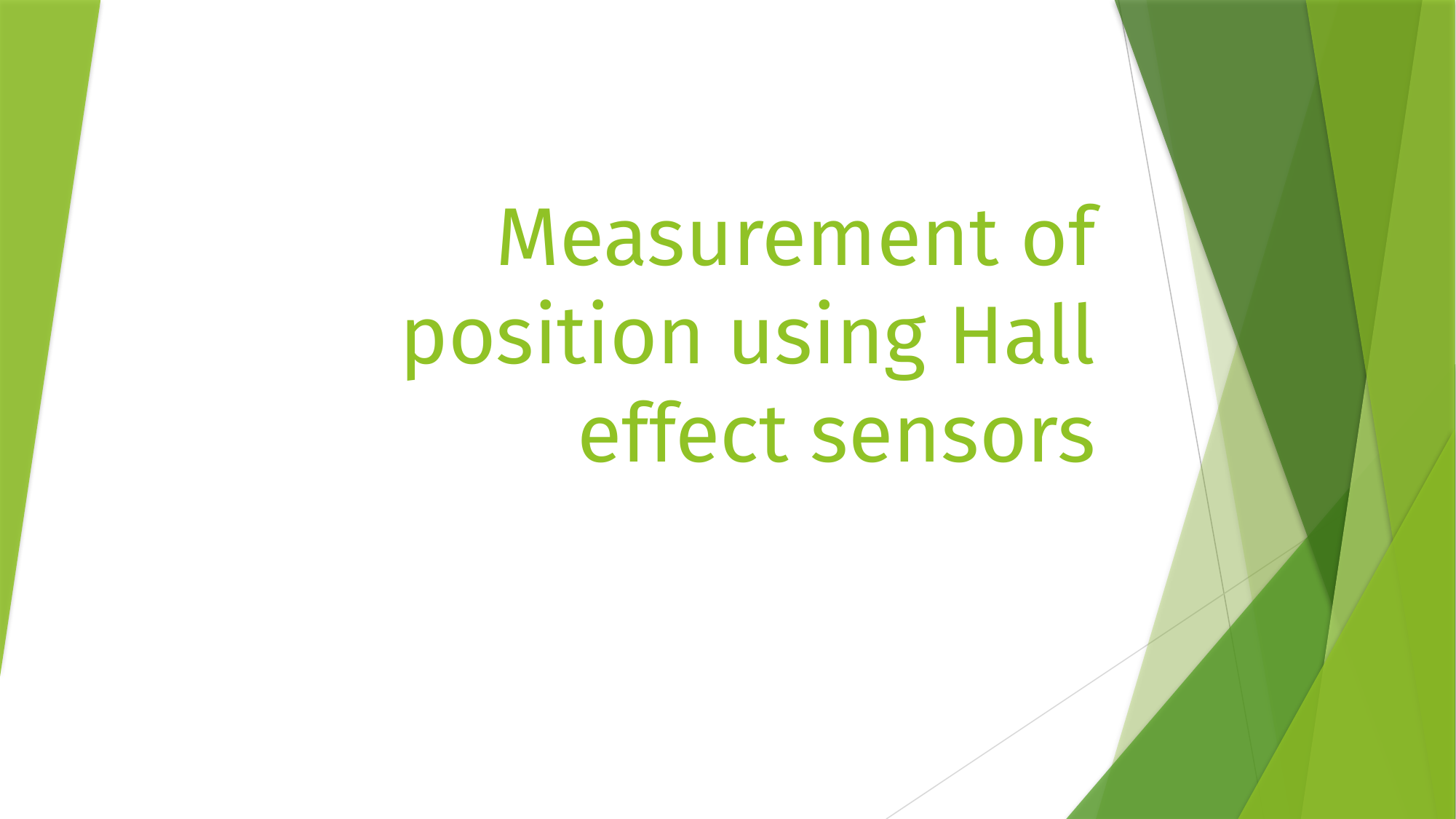

# Measurement of position using Hall effect sensors